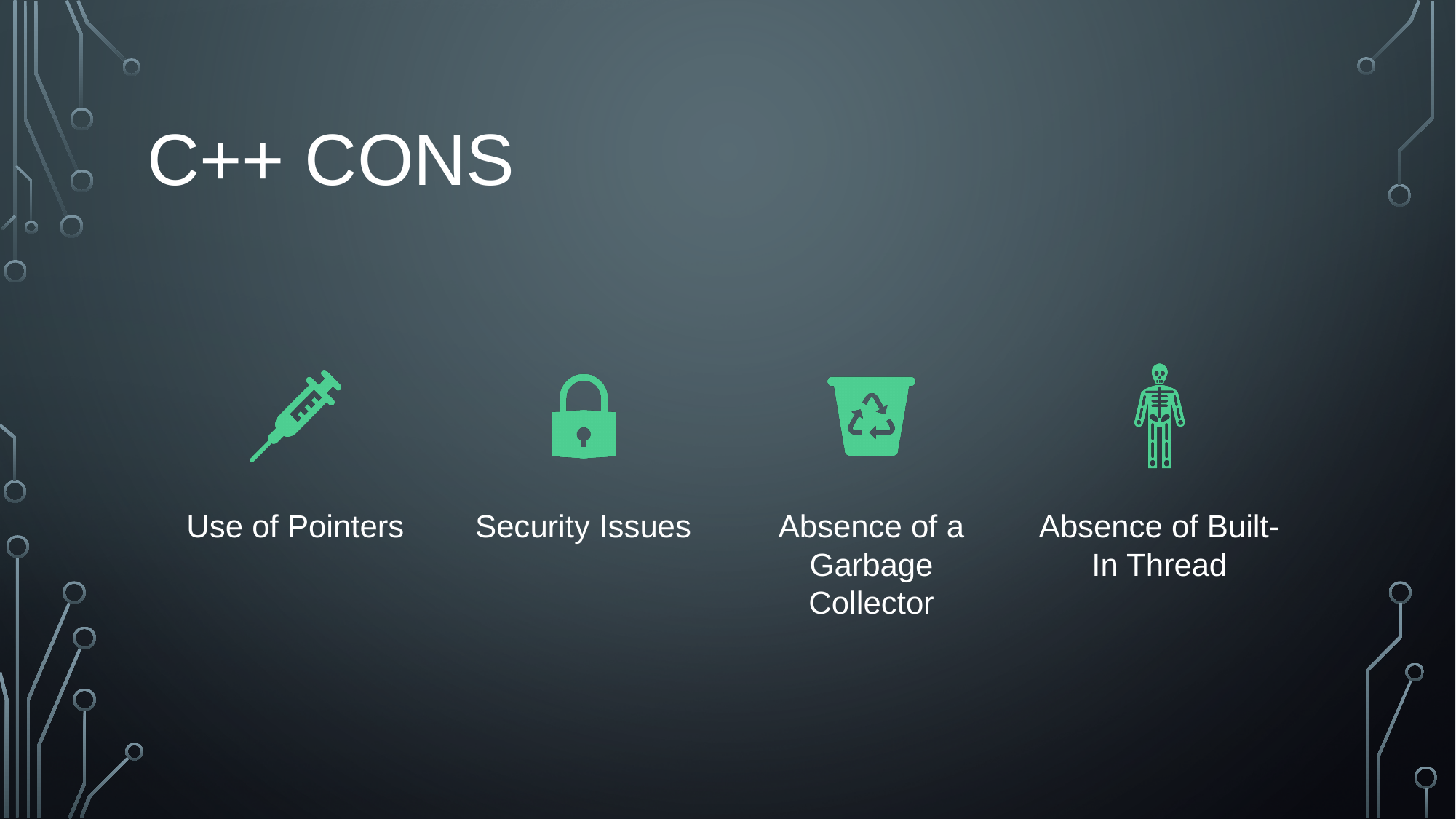

# C++ Cons
Use of Pointers
Security Issues
Absence of a Garbage Collector
Absence of Built-In Thread